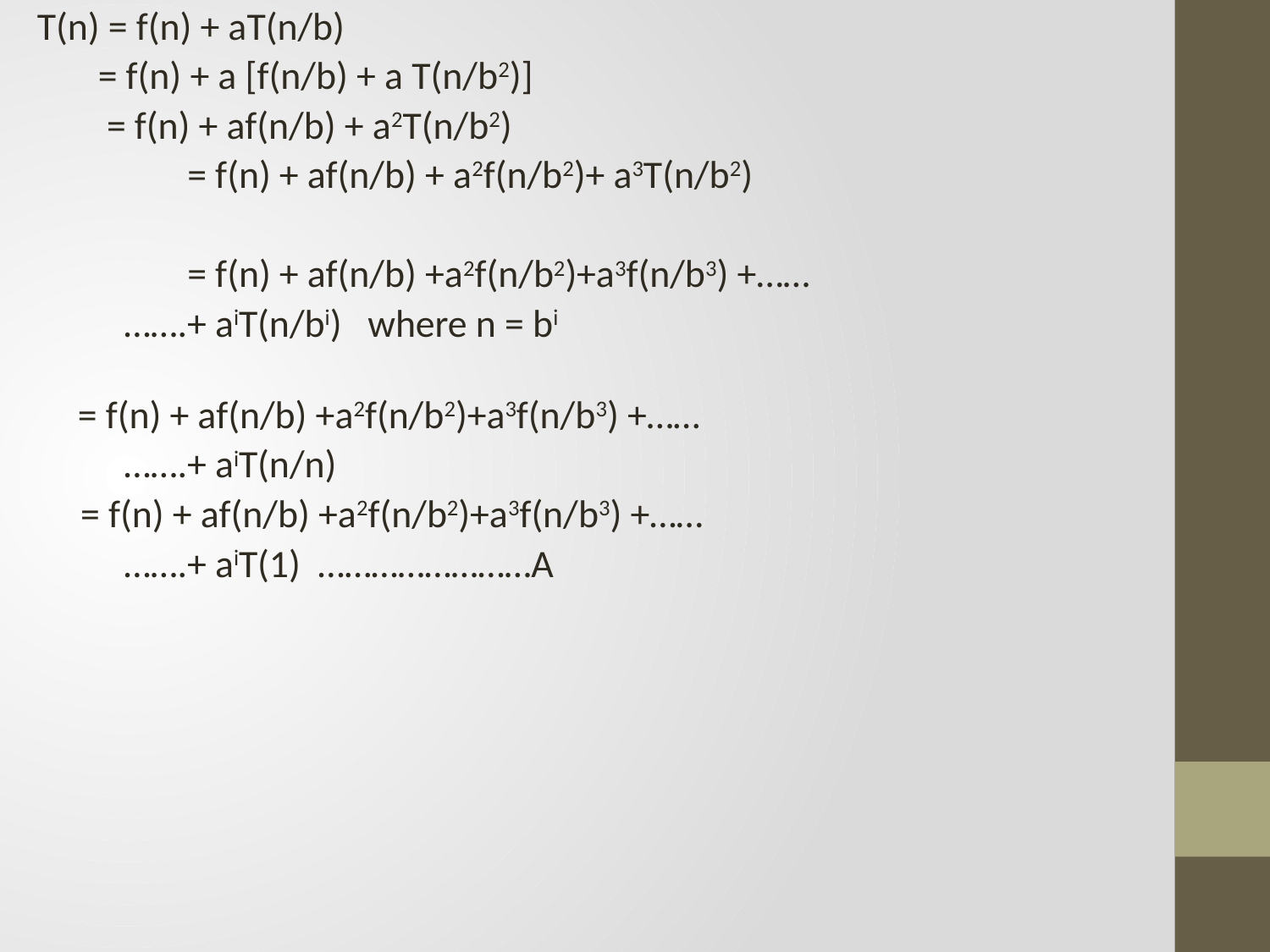

T(n) = f(n) + aT(n/b)
        = f(n) + a [f(n/b) + a T(n/b2)]
         = f(n) + af(n/b) + a2T(n/b2)
		= f(n) + af(n/b) + a2f(n/b2)+ a3T(n/b2)

    	= f(n) + af(n/b) +a2f(n/b2)+a3f(n/b3) +……
           …….+ aiT(n/bi)   where n = bi
  = f(n) + af(n/b) +a2f(n/b2)+a3f(n/b3) +……
           …….+ aiT(n/n)
      = f(n) + af(n/b) +a2f(n/b2)+a3f(n/b3) +……
           …….+ aiT(1)  ……………………A